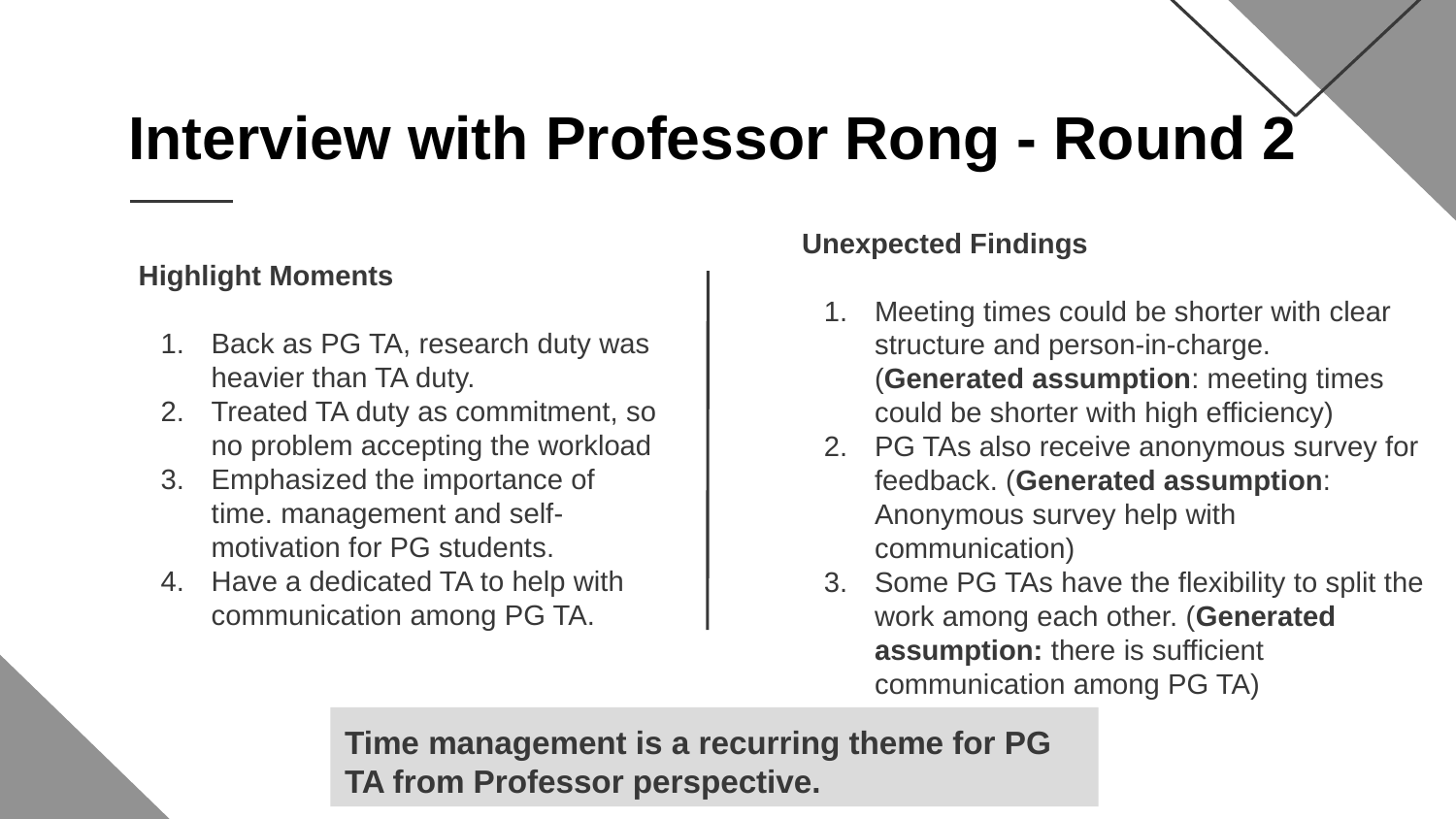

# Interview with Professor Rong - Round 2
Unexpected Findings

Meeting times could be shorter with clear structure and person-in-charge. (Generated assumption: meeting times could be shorter with high efficiency)
PG TAs also receive anonymous survey for feedback. (Generated assumption: Anonymous survey help with communication)
Some PG TAs have the flexibility to split the work among each other. (Generated assumption: there is sufficient communication among PG TA)
Highlight Moments

Back as PG TA, research duty was heavier than TA duty.
Treated TA duty as commitment, so no problem accepting the workload
Emphasized the importance of time. management and self-motivation for PG students.
Have a dedicated TA to help with communication among PG TA.
Time management is a recurring theme for PG TA from Professor perspective.